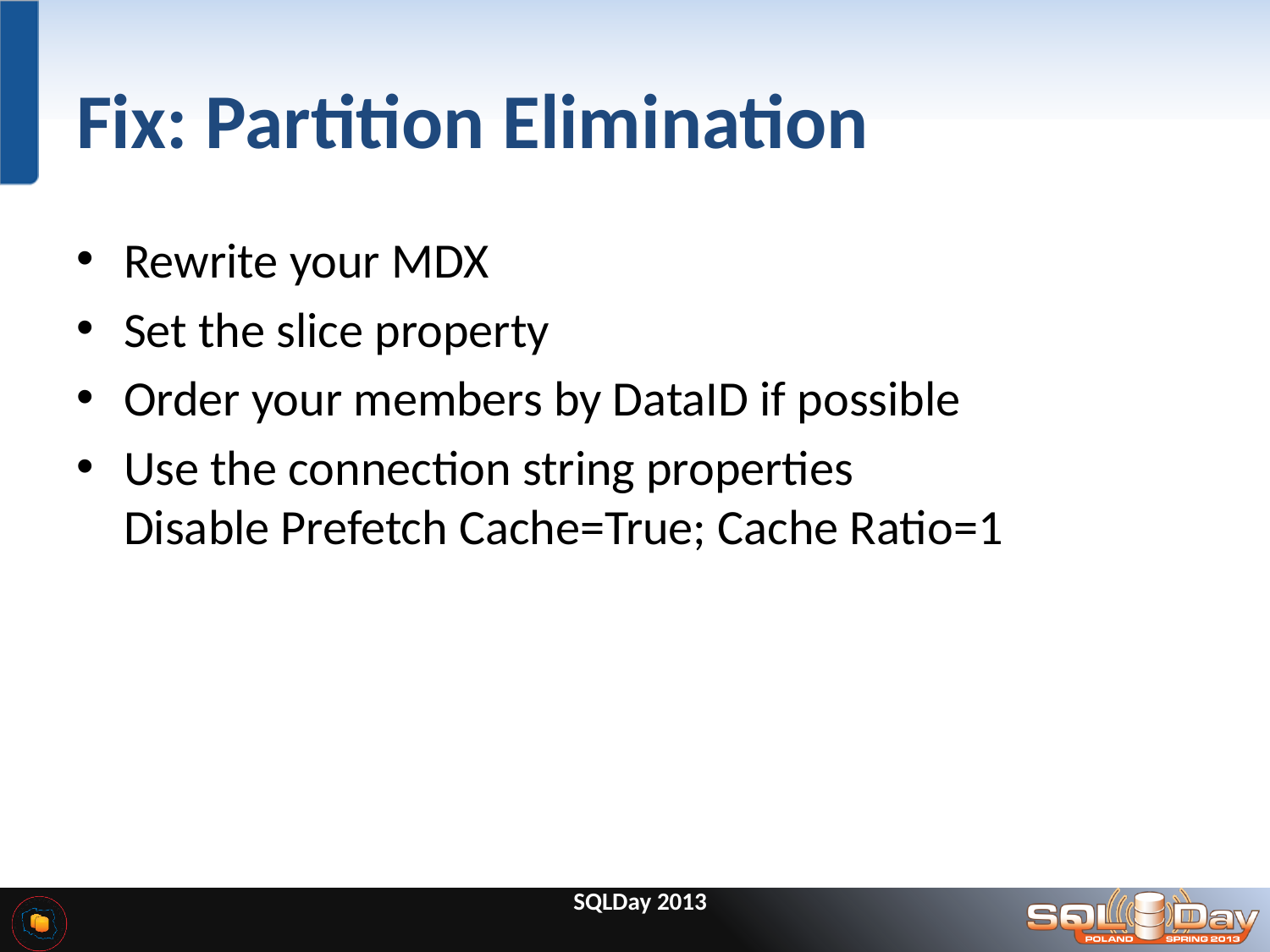

# Fix: Partition Elimination
Rewrite your MDX
Set the slice property
Order your members by DataID if possible
Use the connection string properties
Disable Prefetch Cache=True; Cache Ratio=1

SQLDay 2013